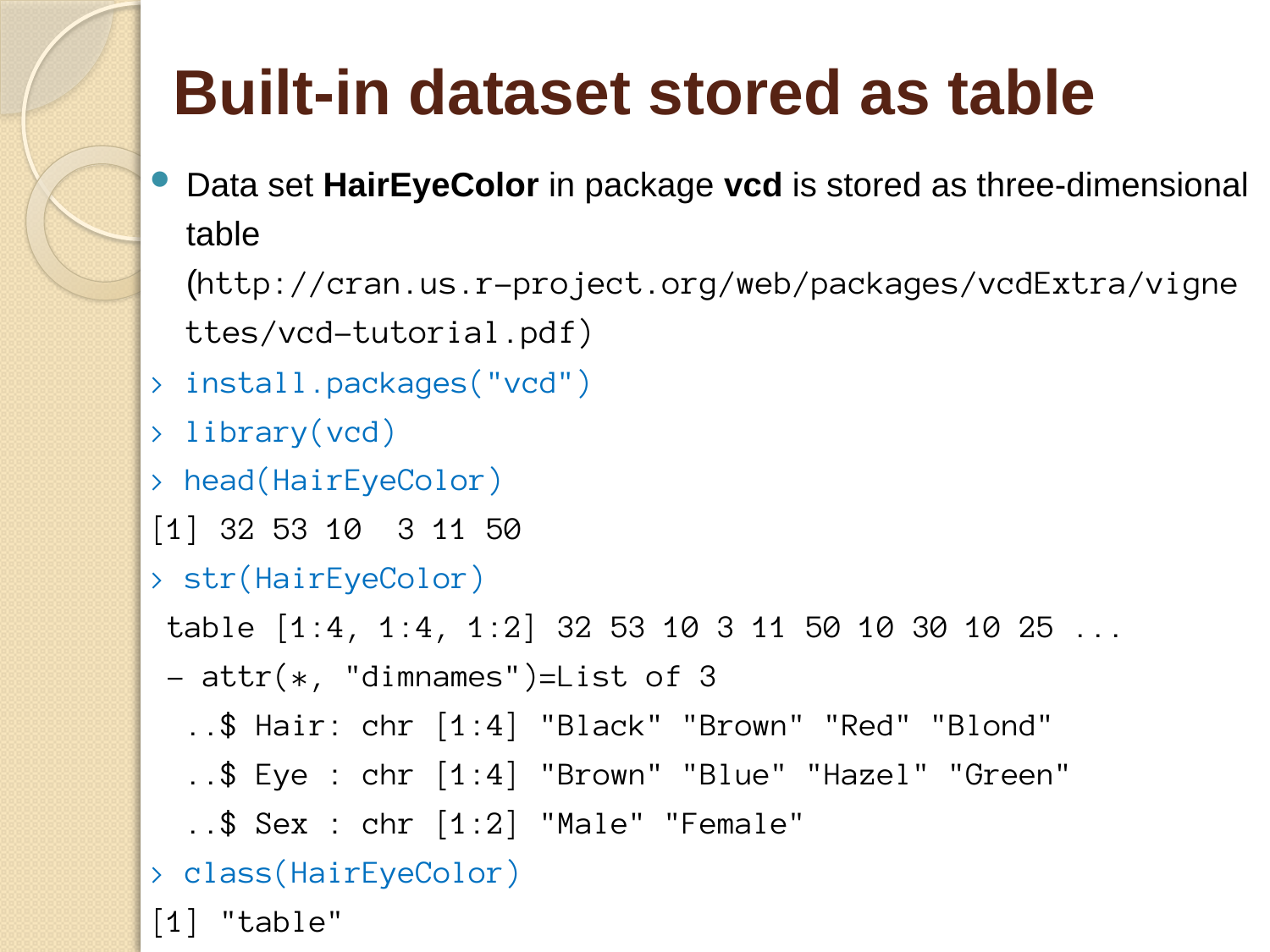

# Built-in dataset stored as table
Data set HairEyeColor in package vcd is stored as three-dimensional table (http://cran.us.r-project.org/web/packages/vcdExtra/vignettes/vcd-tutorial.pdf)
> install.packages("vcd")
> library(vcd)
> head(HairEyeColor)
[1] 32 53 10  3 11 50
> str(HairEyeColor)
 table [1:4, 1:4, 1:2] 32 53 10 3 11 50 10 30 10 25 ...
 - attr(*, "dimnames")=List of 3
  ..$ Hair: chr [1:4] "Black" "Brown" "Red" "Blond"
  ..$ Eye : chr [1:4] "Brown" "Blue" "Hazel" "Green"
  ..$ Sex : chr [1:2] "Male" "Female"
> class(HairEyeColor)
[1] "table"